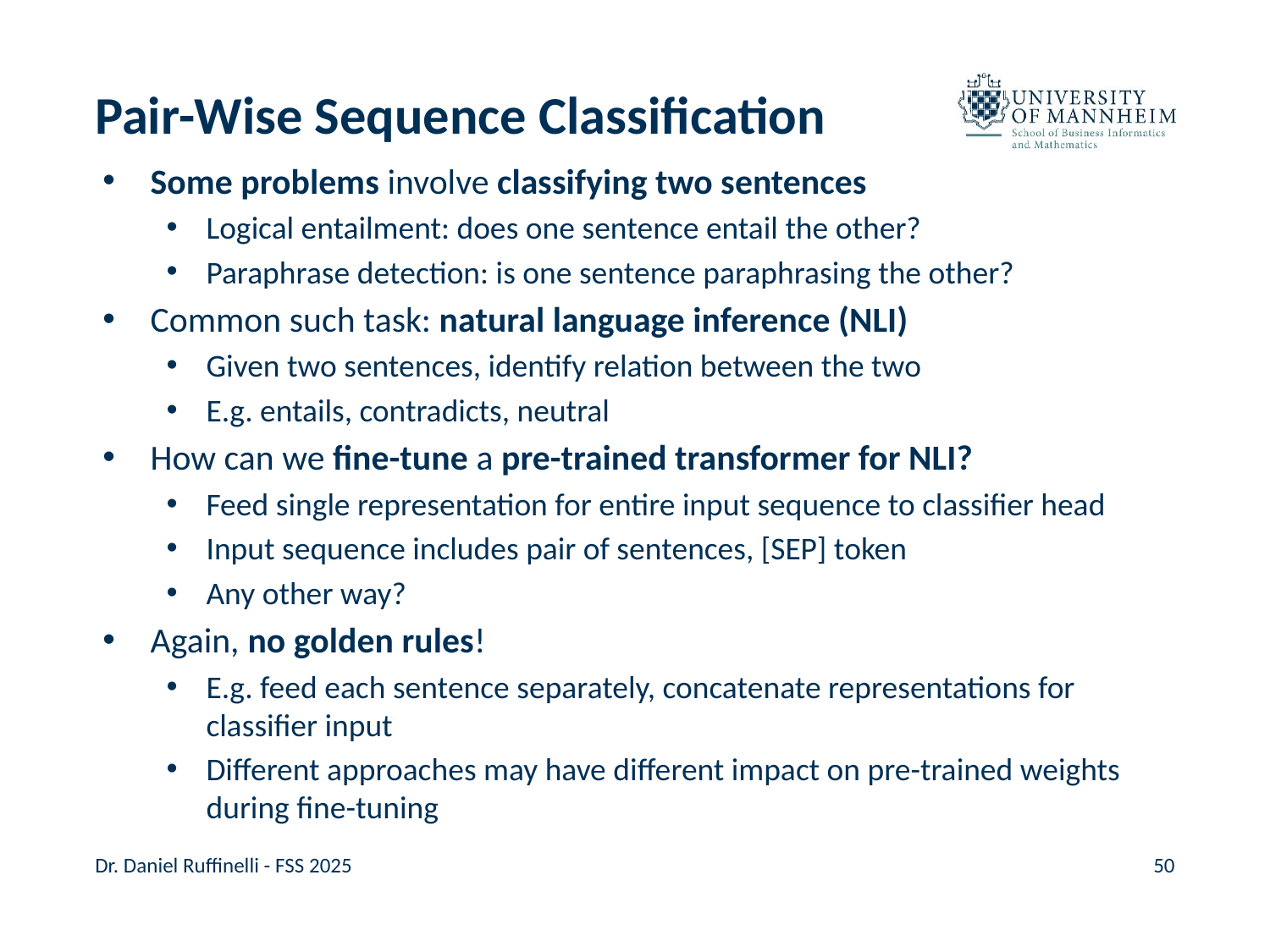

# Pair-Wise Sequence Classification
Some problems involve classifying two sentences
Logical entailment: does one sentence entail the other?
Paraphrase detection: is one sentence paraphrasing the other?
Common such task: natural language inference (NLI)
Given two sentences, identify relation between the two
E.g. entails, contradicts, neutral
How can we fine-tune a pre-trained transformer for NLI?
Feed single representation for entire input sequence to classifier head
Input sequence includes pair of sentences, [SEP] token
Any other way?
Again, no golden rules!
E.g. feed each sentence separately, concatenate representations for classifier input
Different approaches may have different impact on pre-trained weights during fine-tuning
Dr. Daniel Ruffinelli - FSS 2025
50